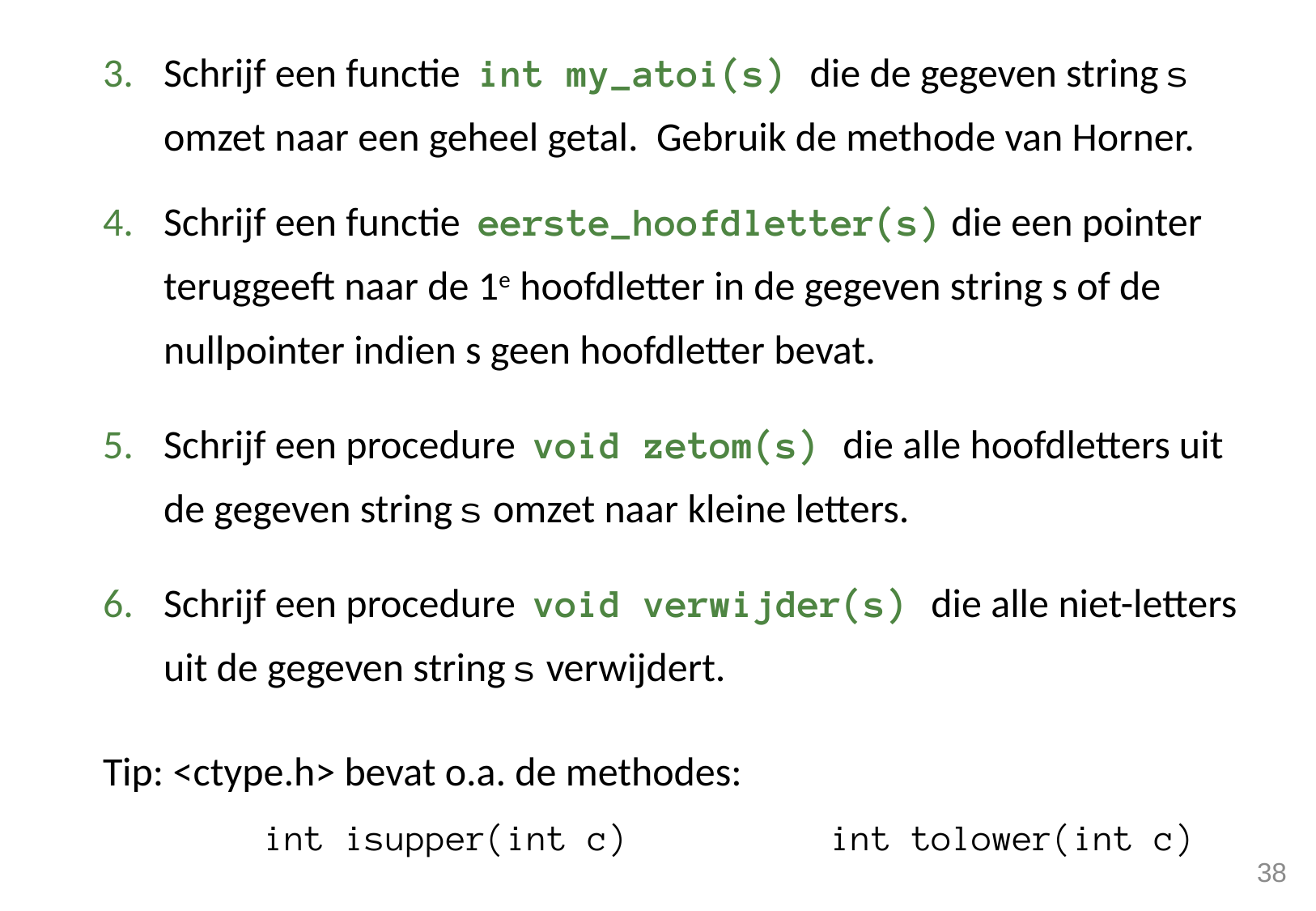

Schrijf een functie  int my_atoi(s) die de gegeven string s omzet naar een geheel getal.  Gebruik de methode van Horner.
Schrijf een functie  eerste_hoofdletter(s) die een pointer teruggeeft naar de 1e hoofdletter in de gegeven string s of de nullpointer indien s geen hoofdletter bevat.
Schrijf een procedure  void zetom(s) die alle hoofdletters uit de gegeven string s omzet naar kleine letters.
Schrijf een procedure  void verwijder(s) die alle niet-letters uit de gegeven string s verwijdert.
Tip: <ctype.h> bevat o.a. de methodes:  					  int isupper(int c)     	int tolower(int c)
38